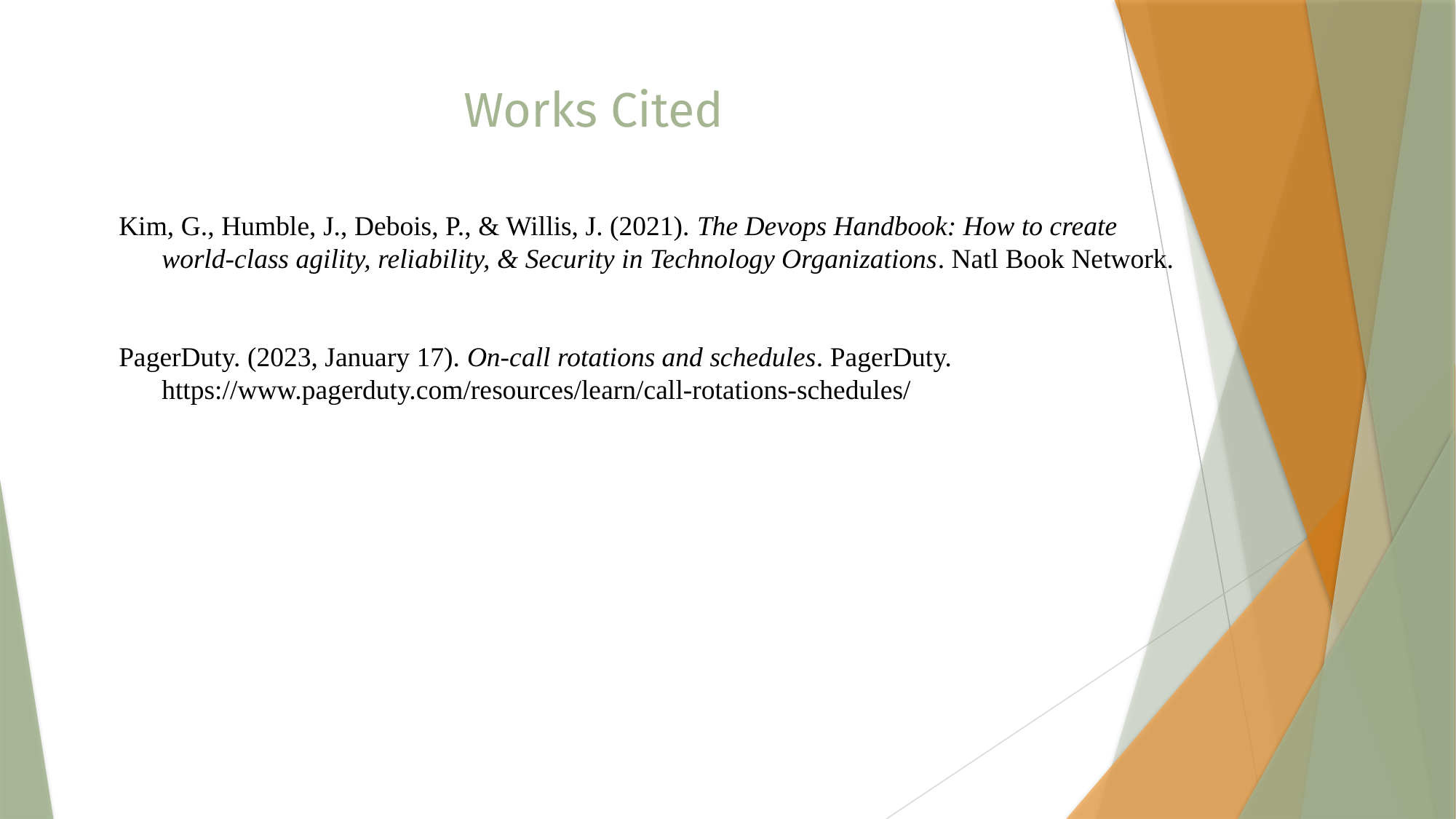

# Works Cited
Kim, G., Humble, J., Debois, P., & Willis, J. (2021). The Devops Handbook: How to create world-class agility, reliability, & Security in Technology Organizations. Natl Book Network.

PagerDuty. (2023, January 17). On-call rotations and schedules. PagerDuty. https://www.pagerduty.com/resources/learn/call-rotations-schedules/